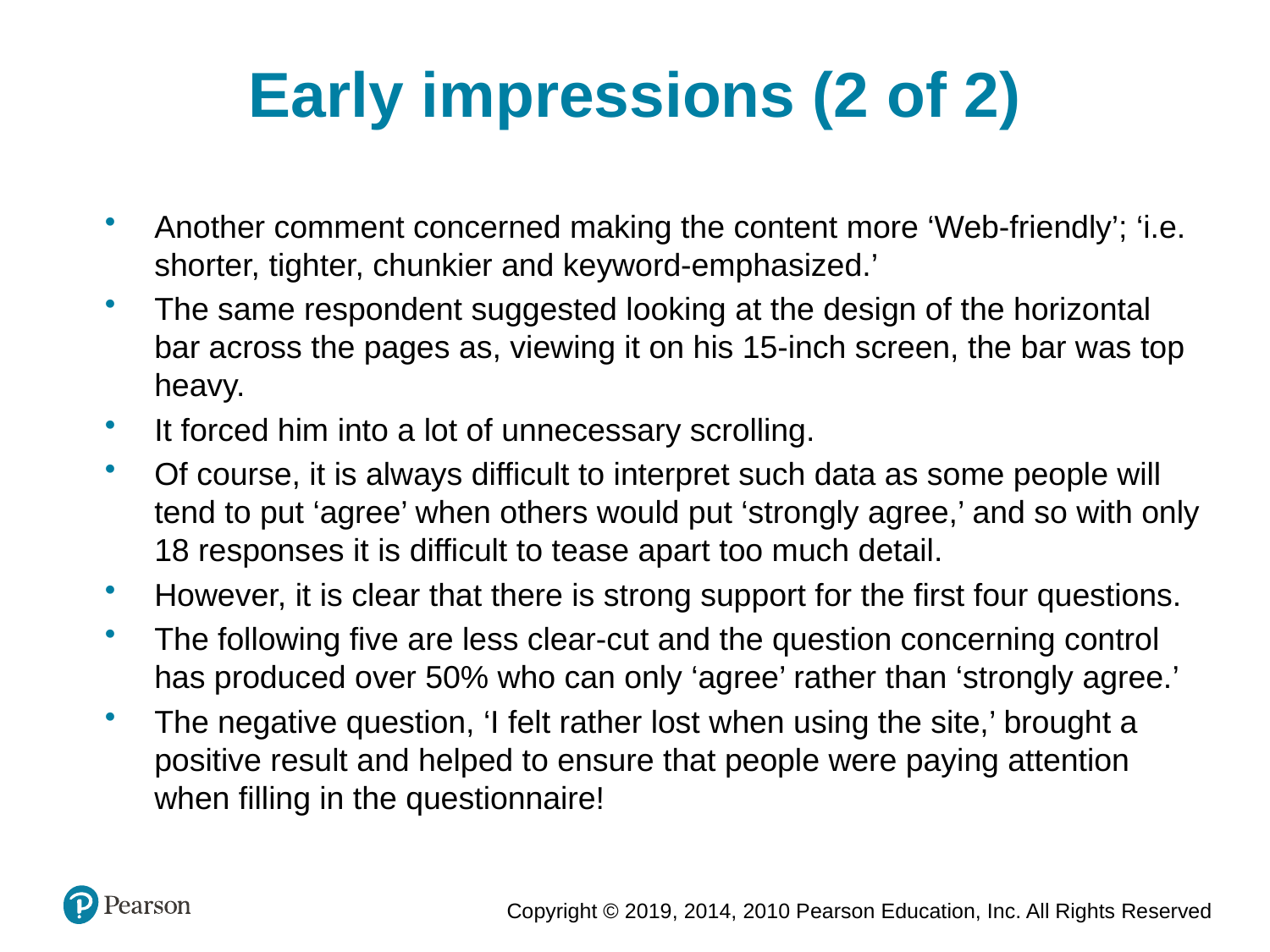

Early impressions (2 of 2)
Another comment concerned making the content more ‘Web-friendly’; ‘i.e. shorter, tighter, chunkier and keyword-emphasized.’
The same respondent suggested looking at the design of the horizontal bar across the pages as, viewing it on his 15-inch screen, the bar was top heavy.
It forced him into a lot of unnecessary scrolling.
Of course, it is always difficult to interpret such data as some people will tend to put ‘agree’ when others would put ‘strongly agree,’ and so with only 18 responses it is difficult to tease apart too much detail.
However, it is clear that there is strong support for the first four questions.
The following five are less clear-cut and the question concerning control has produced over 50% who can only ‘agree’ rather than ‘strongly agree.’
The negative question, ‘I felt rather lost when using the site,’ brought a positive result and helped to ensure that people were paying attention when filling in the questionnaire!